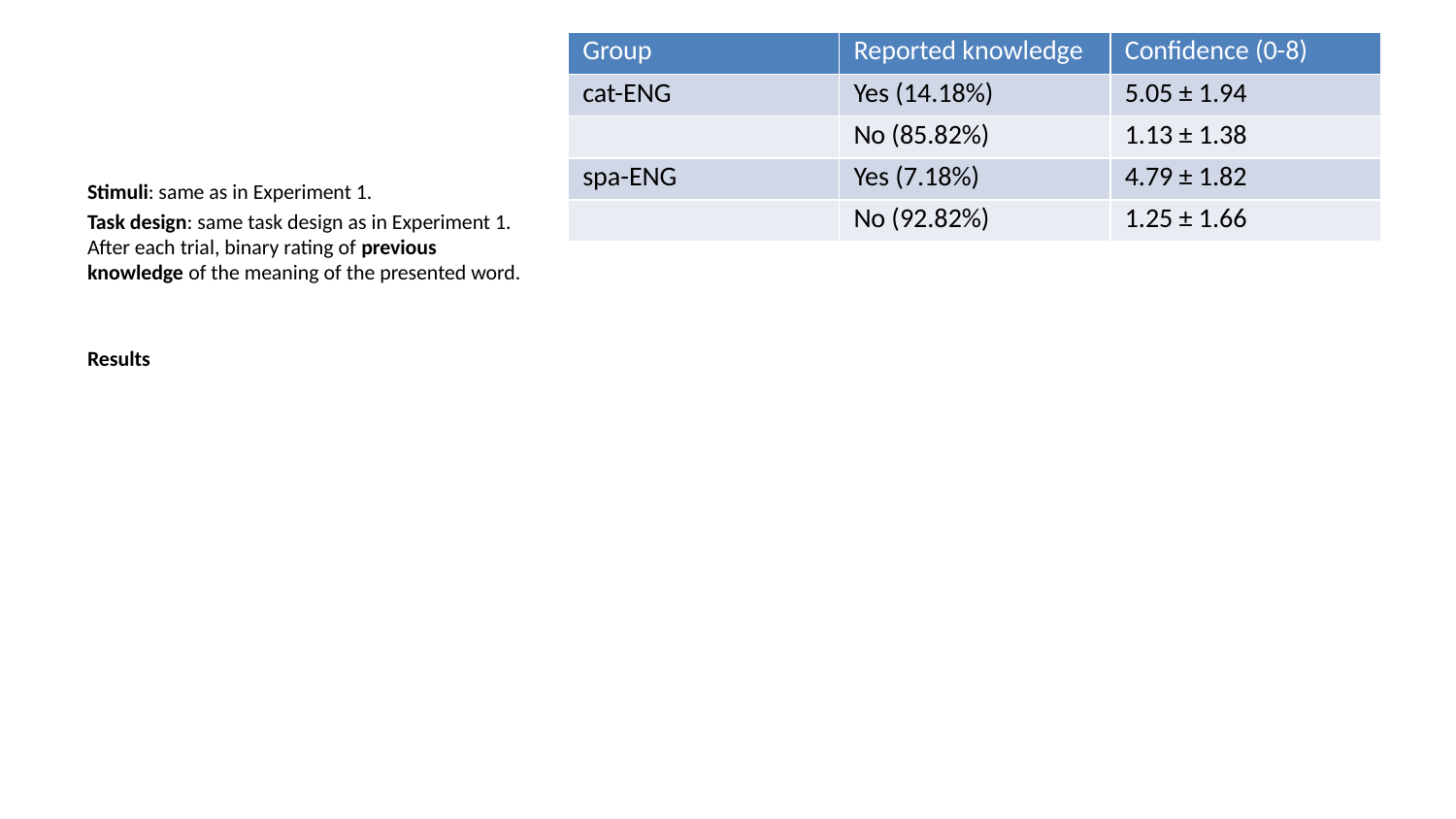

| Group | Reported knowledge | Confidence (0-8) |
| --- | --- | --- |
| cat-ENG | Yes (14.18%) | 5.05 ± 1.94 |
|  | No (85.82%) | 1.13 ± 1.38 |
| spa-ENG | Yes (7.18%) | 4.79 ± 1.82 |
|  | No (92.82%) | 1.25 ± 1.66 |
Stimuli: same as in Experiment 1.
Task design: same task design as in Experiment 1. After each trial, binary rating of previous knowledge of the meaning of the presented word.
Results